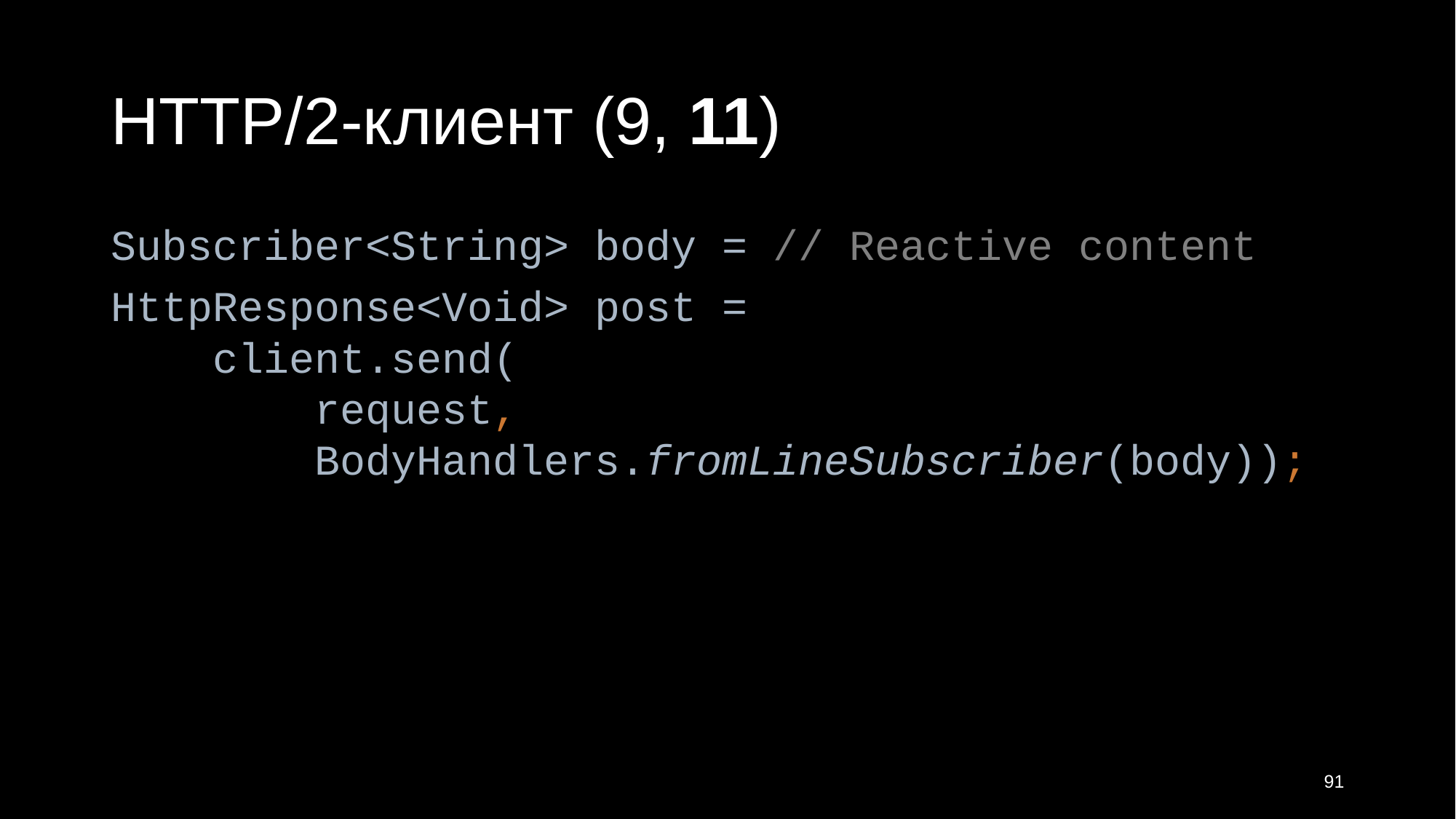

# HTTP/2-клиент (9, 11)
Subscriber<String> body = // Reactive content
HttpResponse<Void> post =
    client.send(
        request,
        BodyHandlers.fromLineSubscriber(body));

91